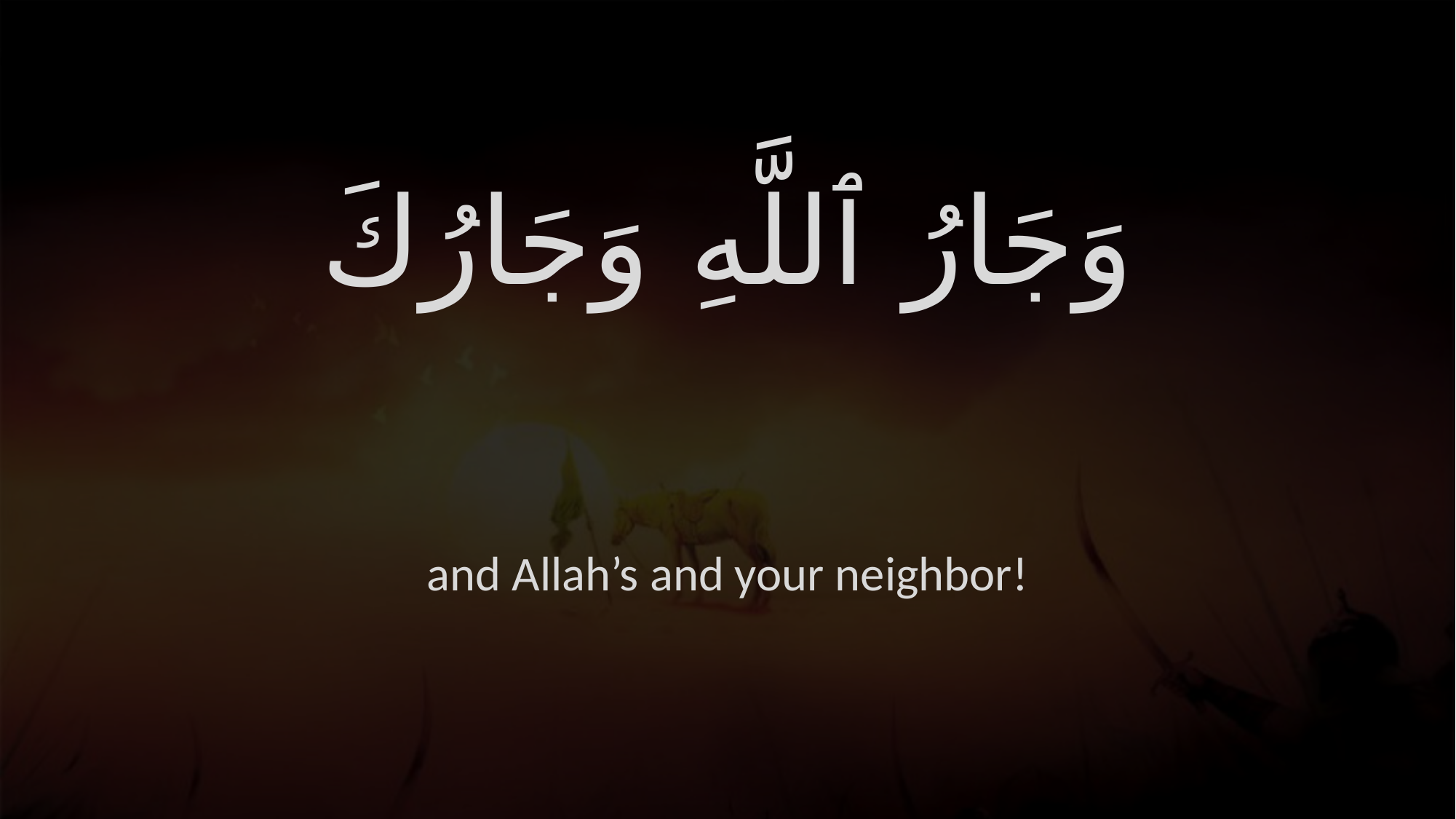

# وَجَارُ ٱللَّهِ وَجَارُكَ
and Allah’s and your neighbor!